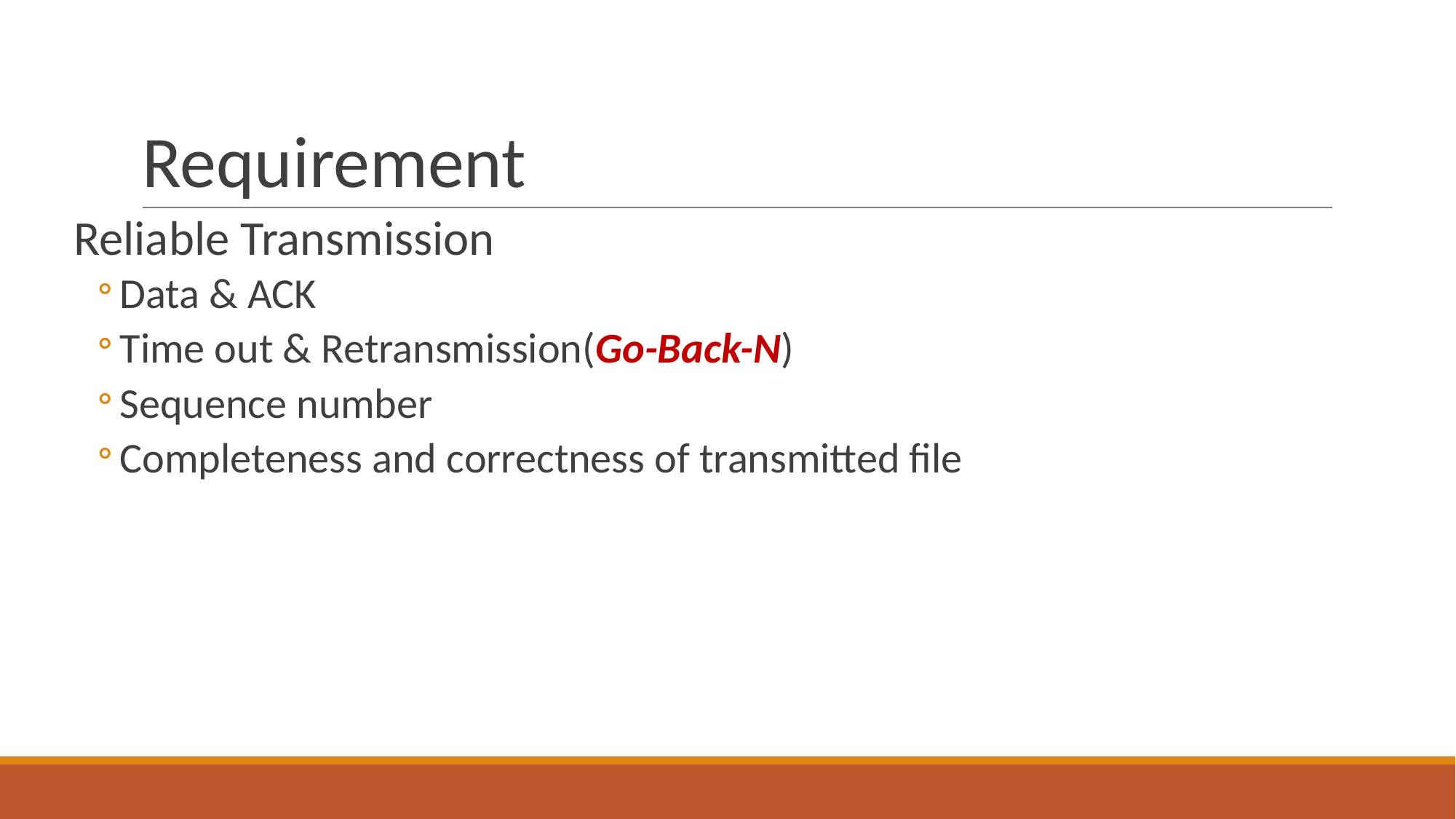

# Requirement
Reliable Transmission
Data & ACK
Time out & Retransmission(Go-Back-N)
Sequence number
Completeness and correctness of transmitted file